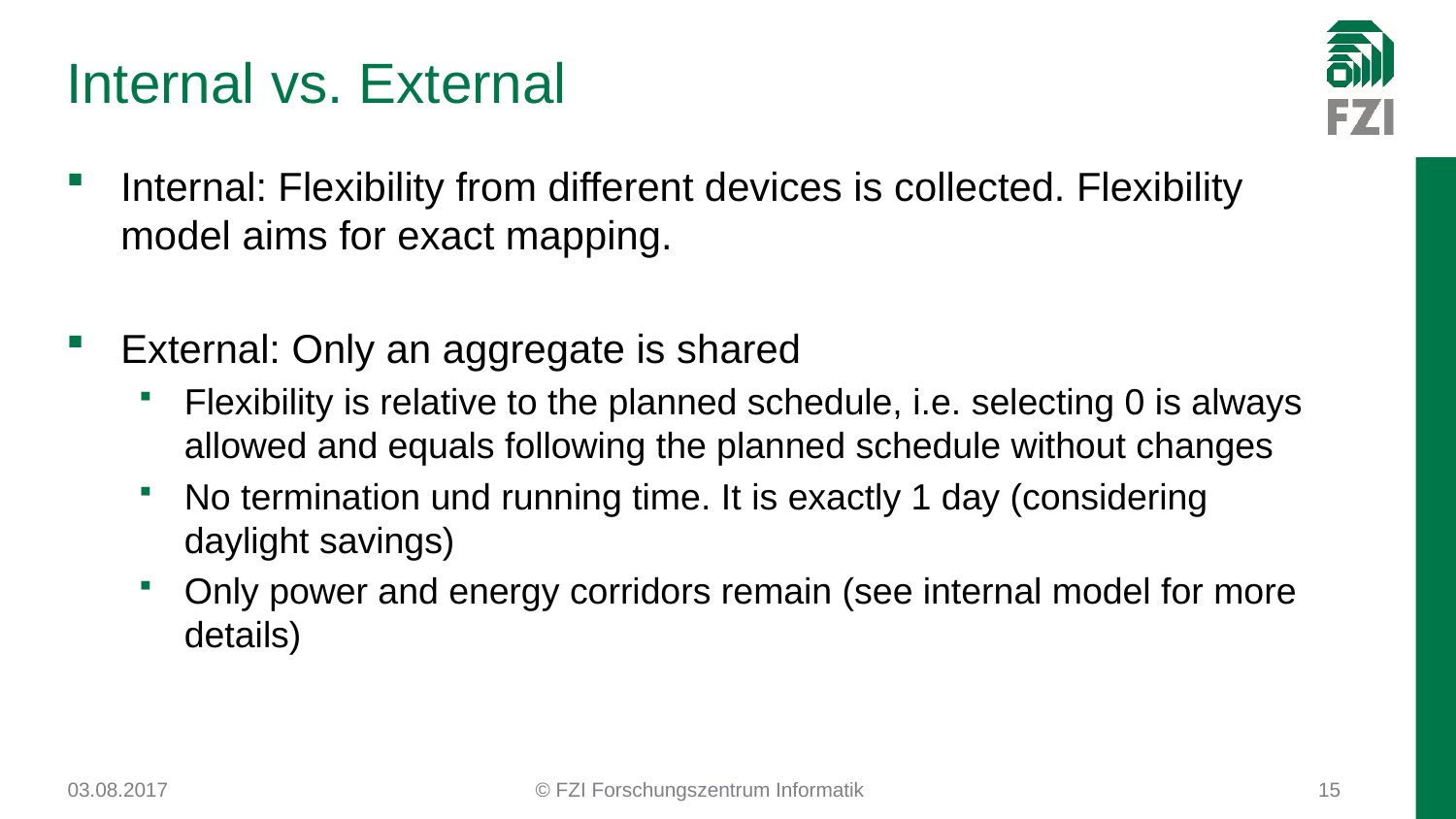

# Internal vs. External
Internal: Flexibility from different devices is collected. Flexibility model aims for exact mapping.

External: Only an aggregate is shared
Flexibility is relative to the planned schedule, i.e. selecting 0 is always allowed and equals following the planned schedule without changes
No termination und running time. It is exactly 1 day (considering daylight savings)
Only power and energy corridors remain (see internal model for more details)
03.08.2017
© FZI Forschungszentrum Informatik
15